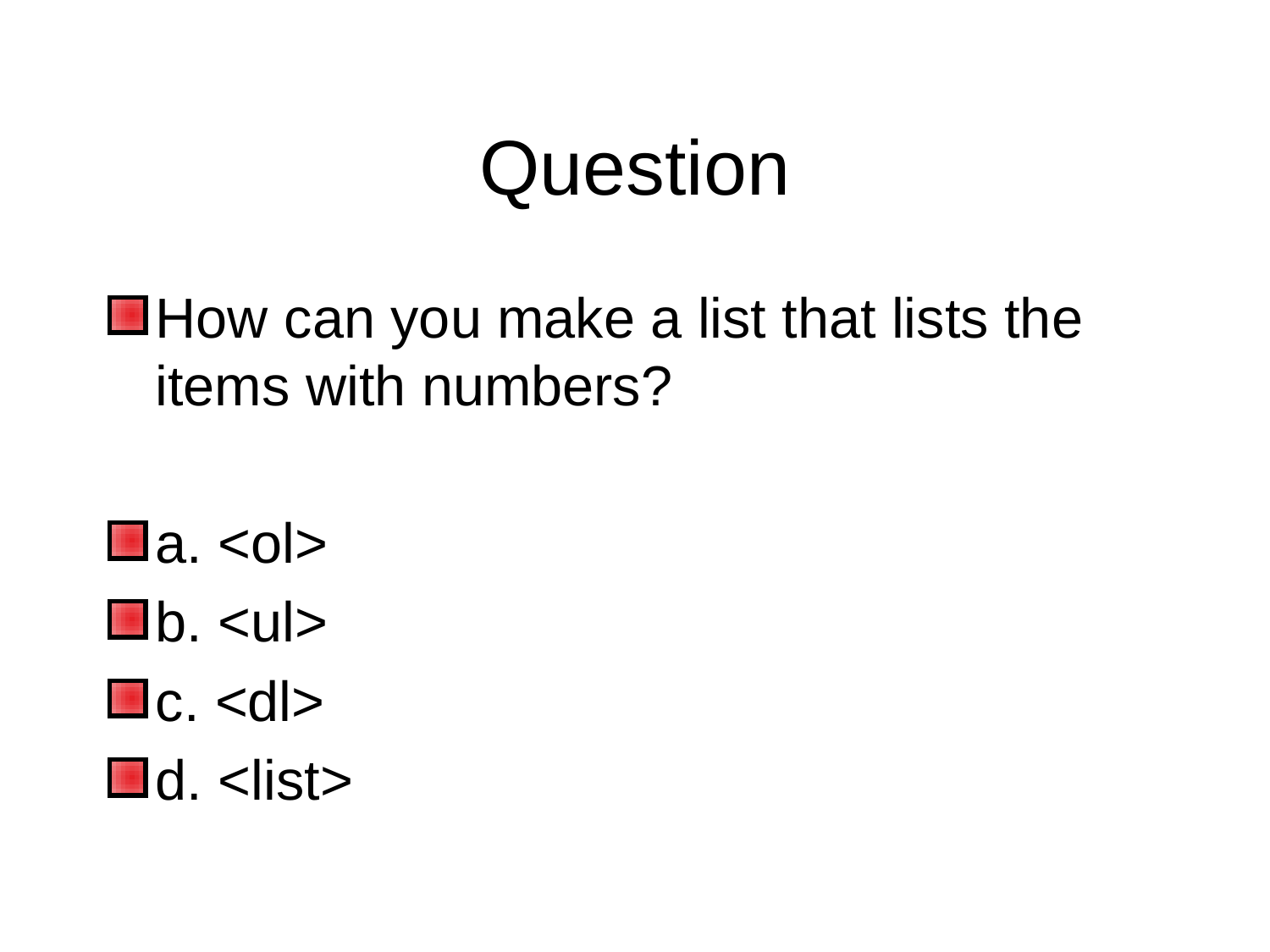

# Question
How can you make a list that lists the items with numbers?

a. <ol>
b. <ul>
c. <dl>
d. <list>